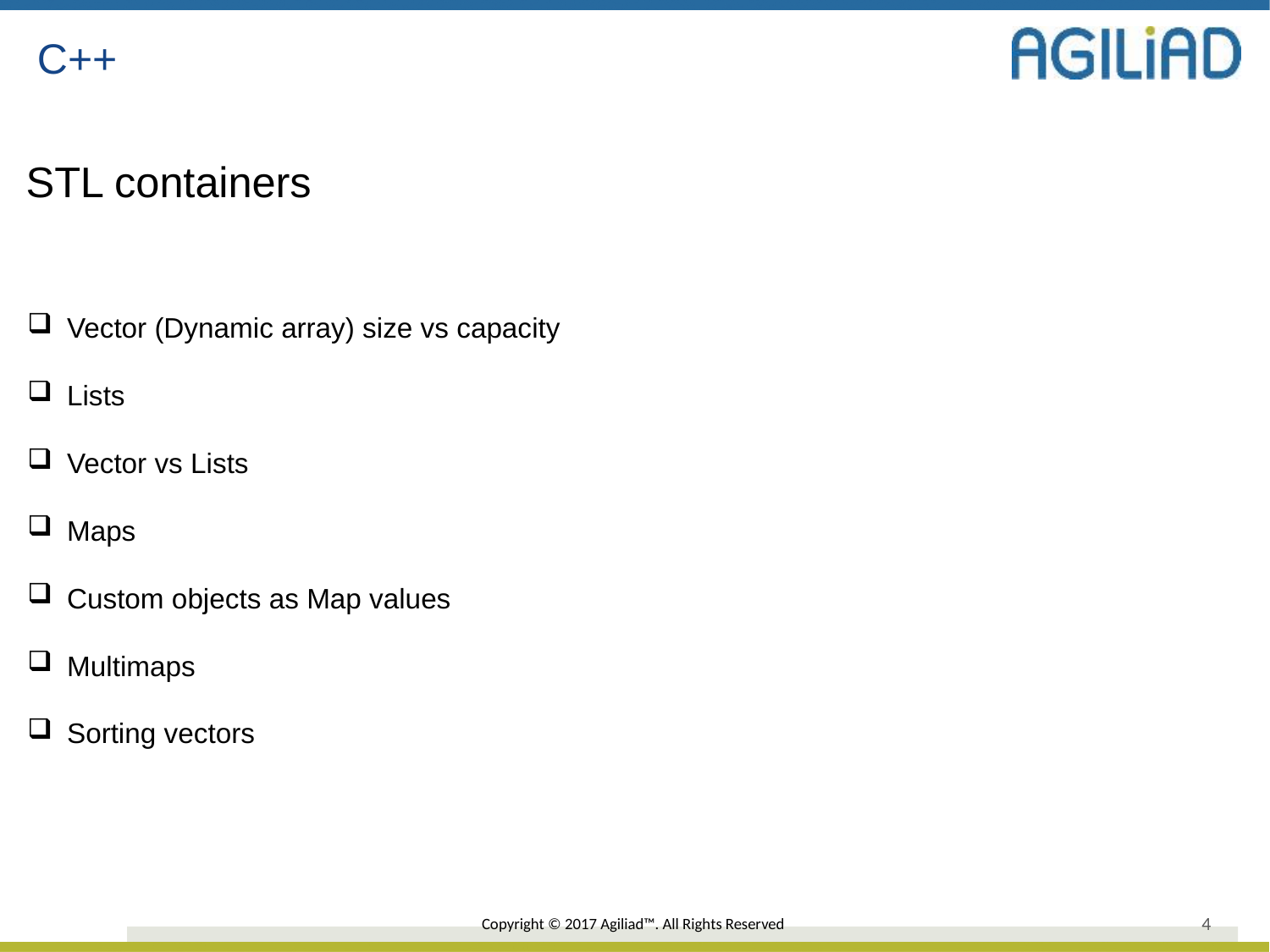

C++

STL containers

Vector (Dynamic array) size vs capacity

Lists

Vector vs Lists

Maps

Custom objects as Map values

Multimaps

Sorting vectors